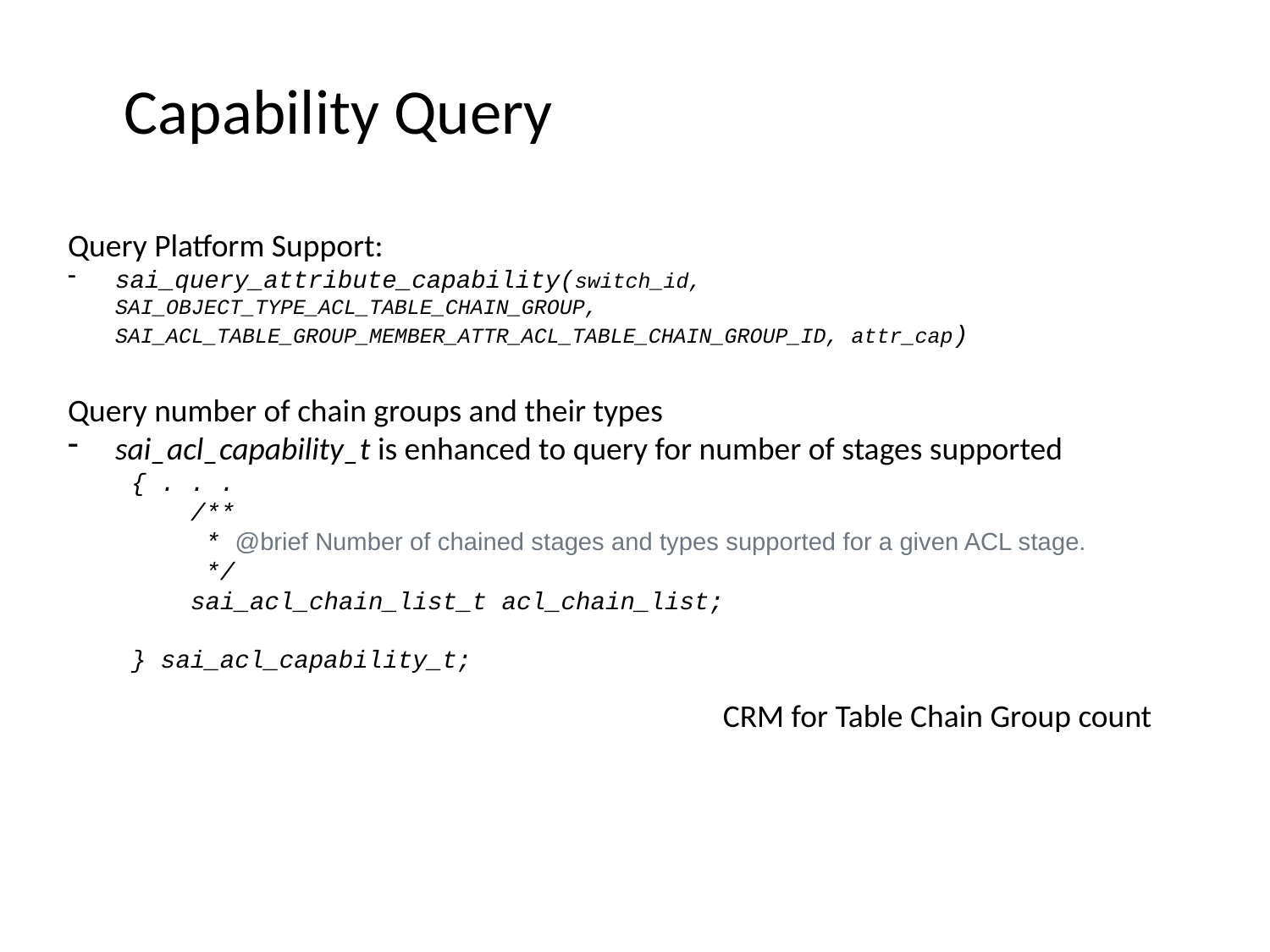

Capability Query
Query Platform Support:
sai_query_attribute_capability(switch_id, 			SAI_OBJECT_TYPE_ACL_TABLE_CHAIN_GROUP, 	SAI_ACL_TABLE_GROUP_MEMBER_ATTR_ACL_TABLE_CHAIN_GROUP_ID, attr_cap)

Query number of chain groups and their types
sai_acl_capability_t is enhanced to query for number of stages supported
{ . . .
    /**
     * @brief Number of chained stages and types supported for a given ACL stage.
     */
    sai_acl_chain_list_t acl_chain_list;

} sai_acl_capability_t;

CRM for Table Chain Group count